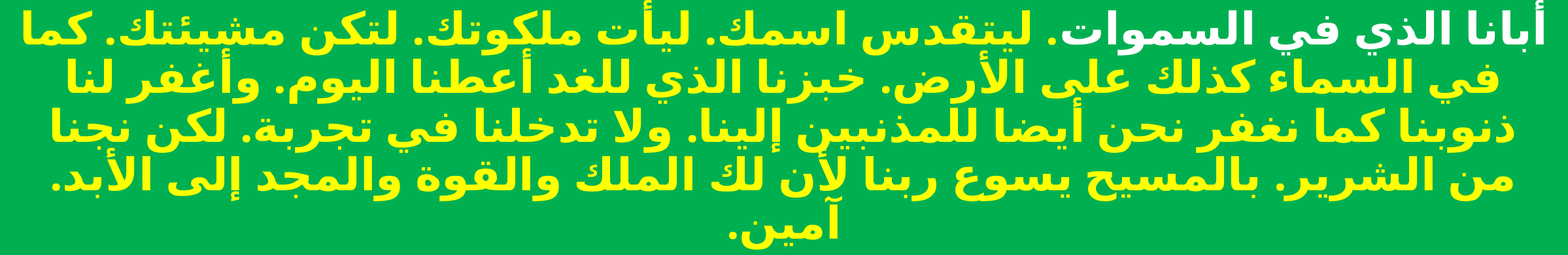

أبانا الذي في السموات. ليتقدس اسمك. ليأت ملكوتك. لتكن مشيئتك. كما في السماء كذلك على الأرض. خبزنا الذي للغد أعطنا اليوم. وأغفر لنا ذنوبنا كما نغفر نحن أيضا للمذنبين إلينا. ولا تدخلنا في تجربة. لكن نجنا من الشرير. بالمسيح يسوع ربنا لأن لك الملك والقوة والمجد إلى الأبد. آمين.